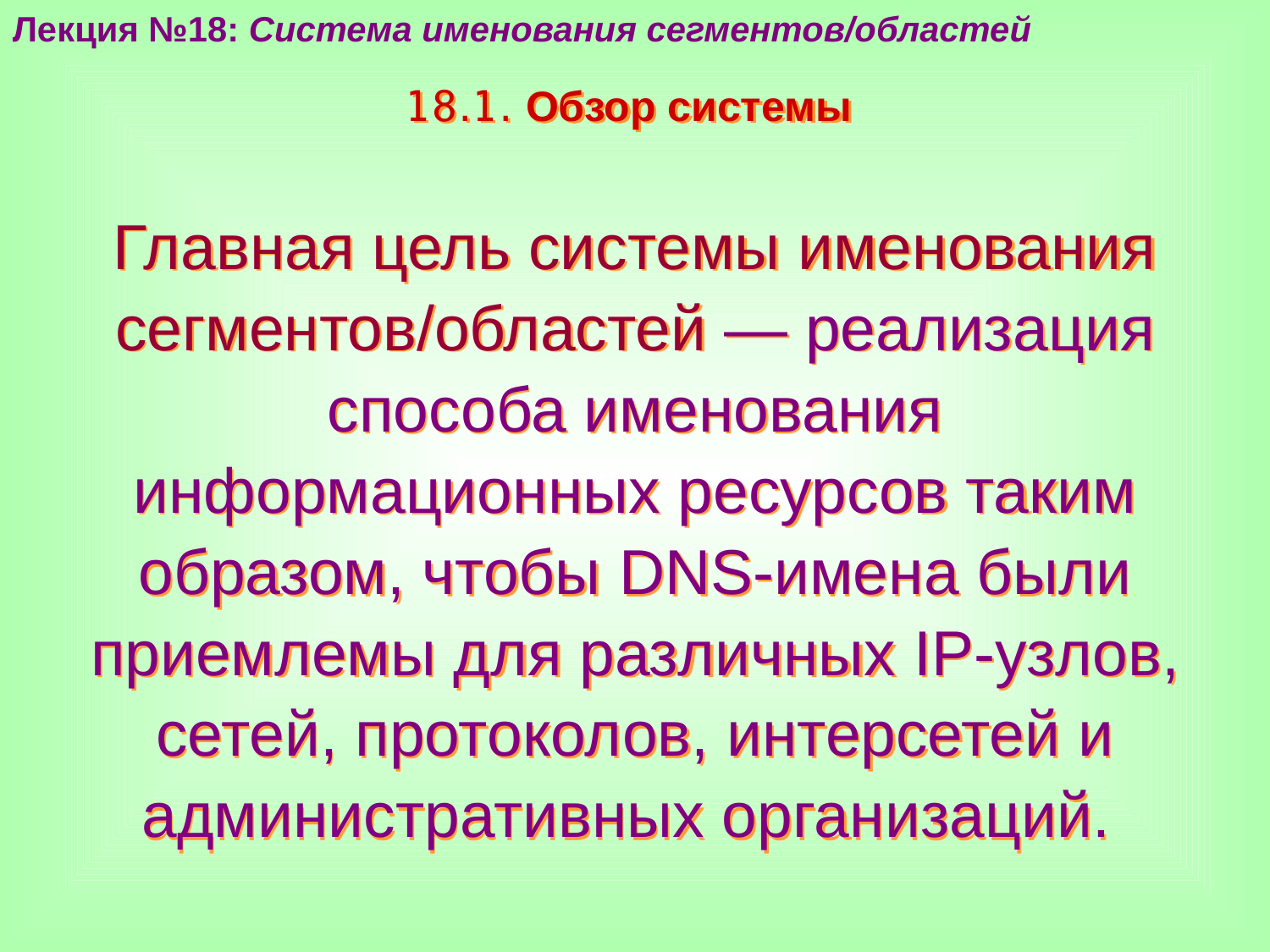

Лекция №18: Система именования сегментов/областей
18.1. Обзор системы
Главная цель системы именования сегментов/областей — реализация способа именования информационных ресурсов таким образом, чтобы DNS-имена были приемлемы для различных IP-узлов, сетей, протоколов, интерсетей и административных организаций.